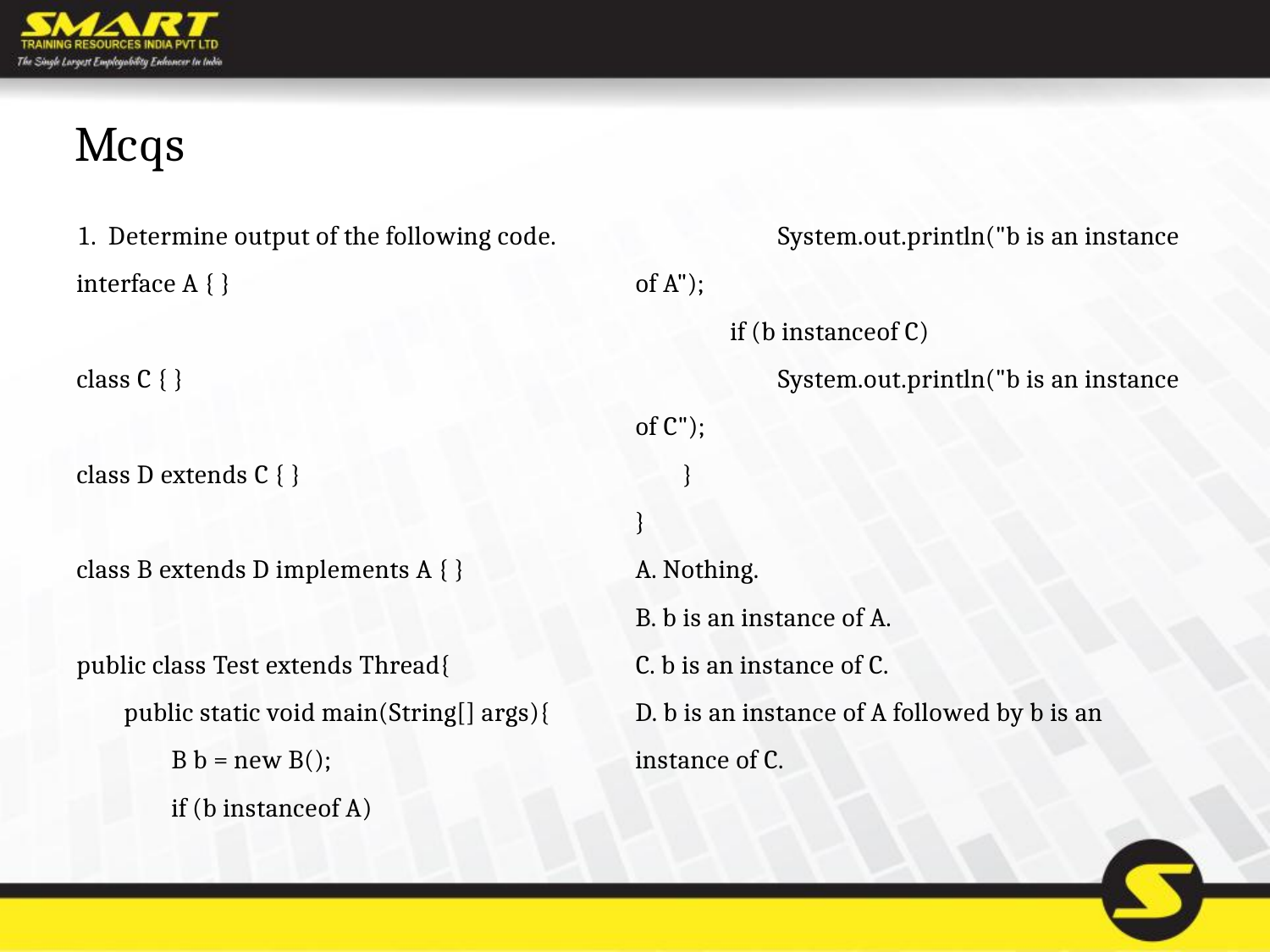

# Mcqs
1.  Determine output of the following code.
interface A { }

class C { }

class D extends C { }

class B extends D implements A { }

public class Test extends Thread{
        public static void main(String[] args){
                B b = new B();
                if (b instanceof A)
                        System.out.println("b is an instance of A");
                if (b instanceof C)
                        System.out.println("b is an instance of C");
        }
}
A. Nothing.
B. b is an instance of A.
C. b is an instance of C.
D. b is an instance of A followed by b is an instance of C.